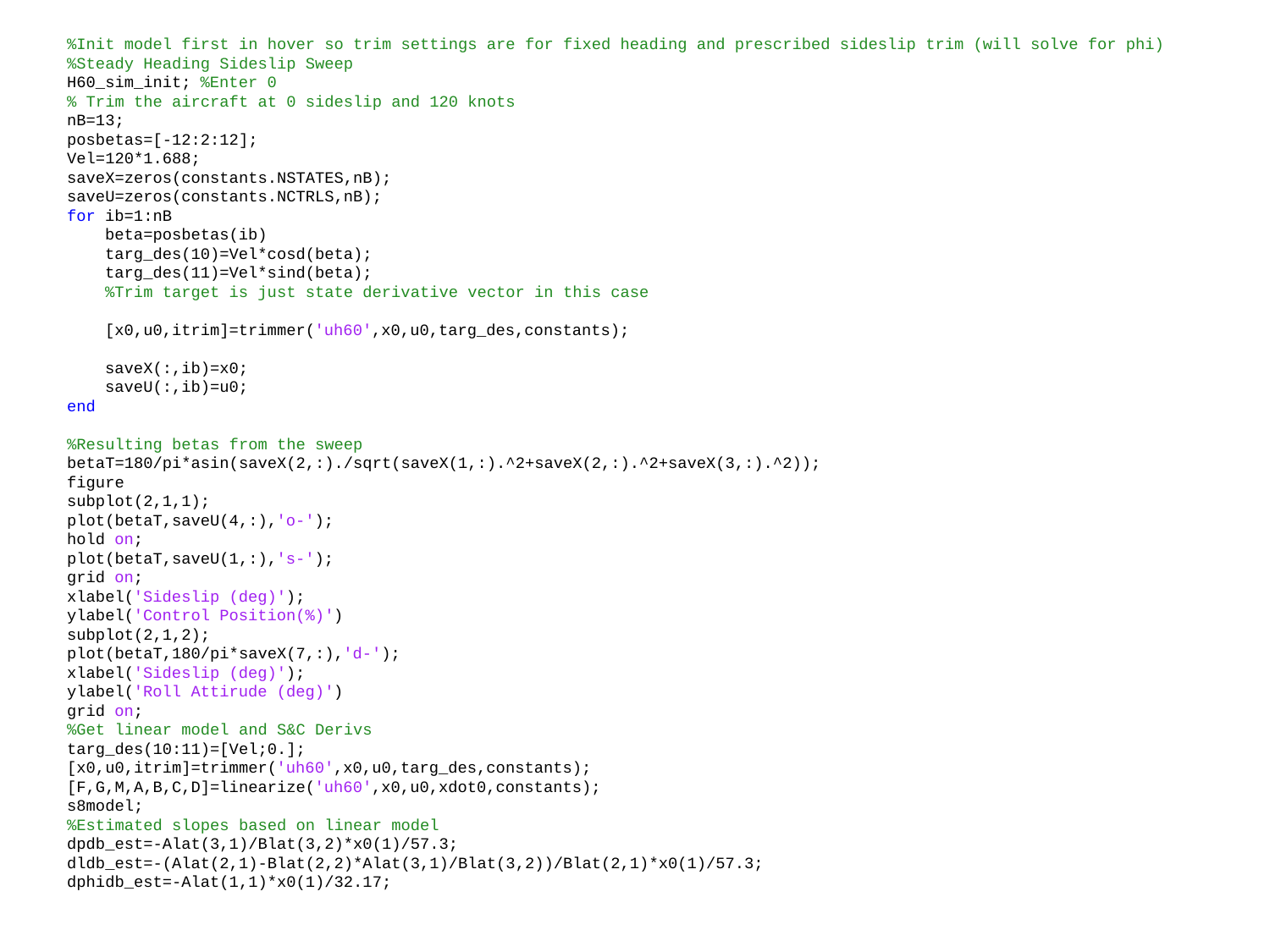

%Init model first in hover so trim settings are for fixed heading and prescribed sideslip trim (will solve for phi)
%Steady Heading Sideslip Sweep
H60_sim_init; %Enter 0
% Trim the aircraft at 0 sideslip and 120 knots
nB=13;
posbetas=[-12:2:12];
Vel=120*1.688;
saveX=zeros(constants.NSTATES,nB);
saveU=zeros(constants.NCTRLS,nB);
for ib=1:nB
    beta=posbetas(ib)
    targ_des(10)=Vel*cosd(beta);
    targ_des(11)=Vel*sind(beta);
    %Trim target is just state derivative vector in this case

    [x0,u0,itrim]=trimmer('uh60',x0,u0,targ_des,constants);

    saveX(:,ib)=x0;
    saveU(:,ib)=u0;
end

%Resulting betas from the sweep
betaT=180/pi*asin(saveX(2,:)./sqrt(saveX(1,:).^2+saveX(2,:).^2+saveX(3,:).^2));
figure
subplot(2,1,1);
plot(betaT,saveU(4,:),'o-');
hold on;
plot(betaT,saveU(1,:),'s-');
grid on;
xlabel('Sideslip (deg)');
ylabel('Control Position(%)')
subplot(2,1,2);
plot(betaT,180/pi*saveX(7,:),'d-');
xlabel('Sideslip (deg)');
ylabel('Roll Attirude (deg)')
grid on;
%Get linear model and S&C Derivs
targ_des(10:11)=[Vel;0.];
[x0,u0,itrim]=trimmer('uh60',x0,u0,targ_des,constants);
[F,G,M,A,B,C,D]=linearize('uh60',x0,u0,xdot0,constants);
s8model;
%Estimated slopes based on linear model
dpdb_est=-Alat(3,1)/Blat(3,2)*x0(1)/57.3;
dldb_est=-(Alat(2,1)-Blat(2,2)*Alat(3,1)/Blat(3,2))/Blat(2,1)*x0(1)/57.3;
dphidb_est=-Alat(1,1)*x0(1)/32.17;